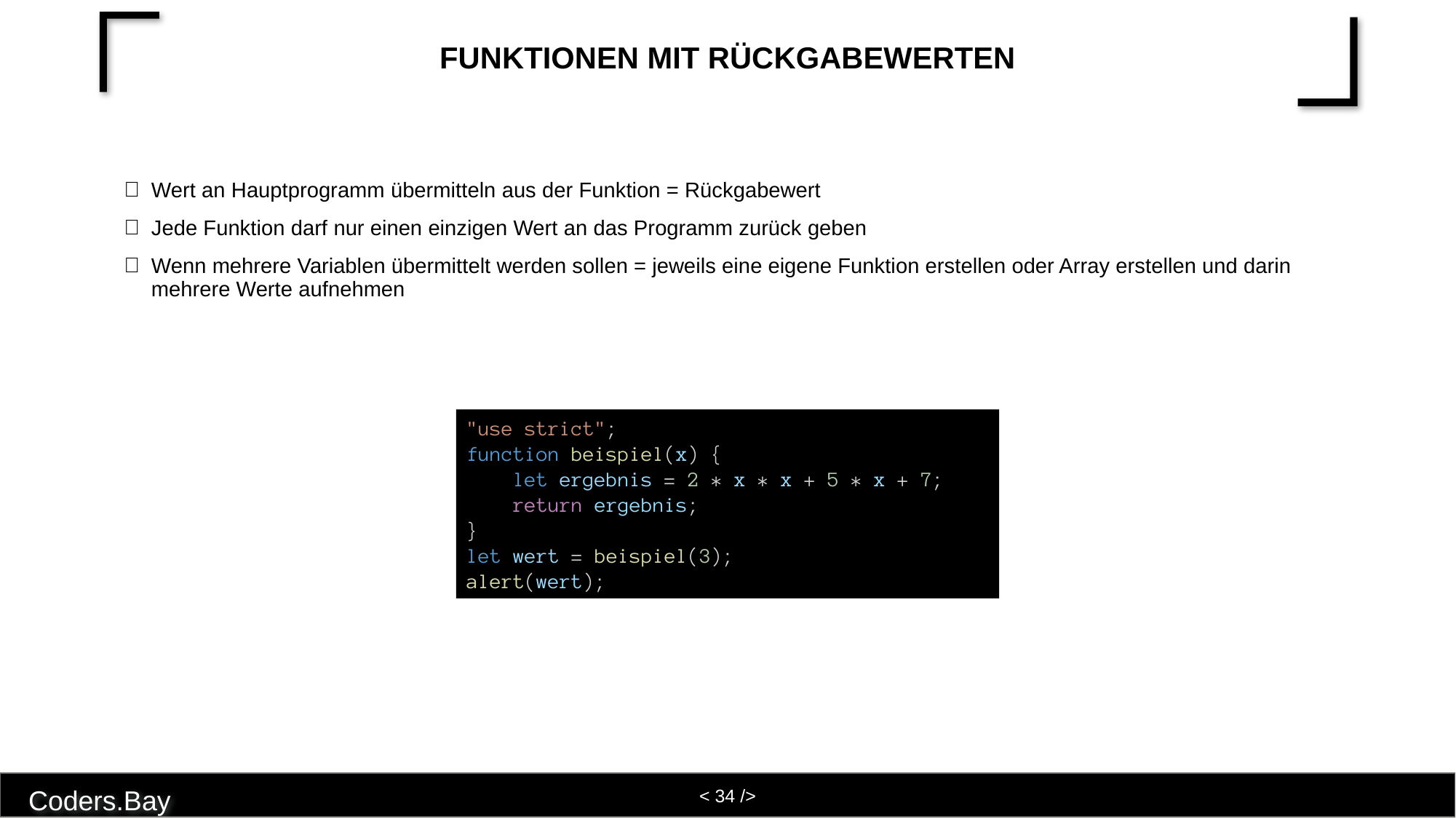

# Funktionen mit Rückgabewerten
Wert an Hauptprogramm übermitteln aus der Funktion = Rückgabewert
Jede Funktion darf nur einen einzigen Wert an das Programm zurück geben
Wenn mehrere Variablen übermittelt werden sollen = jeweils eine eigene Funktion erstellen oder Array erstellen und darin mehrere Werte aufnehmen
"use strict";
function beispiel(x) {
    let ergebnis = 2 * x * x + 5 * x + 7;
    return ergebnis;
}
let wert = beispiel(3);
alert(wert);